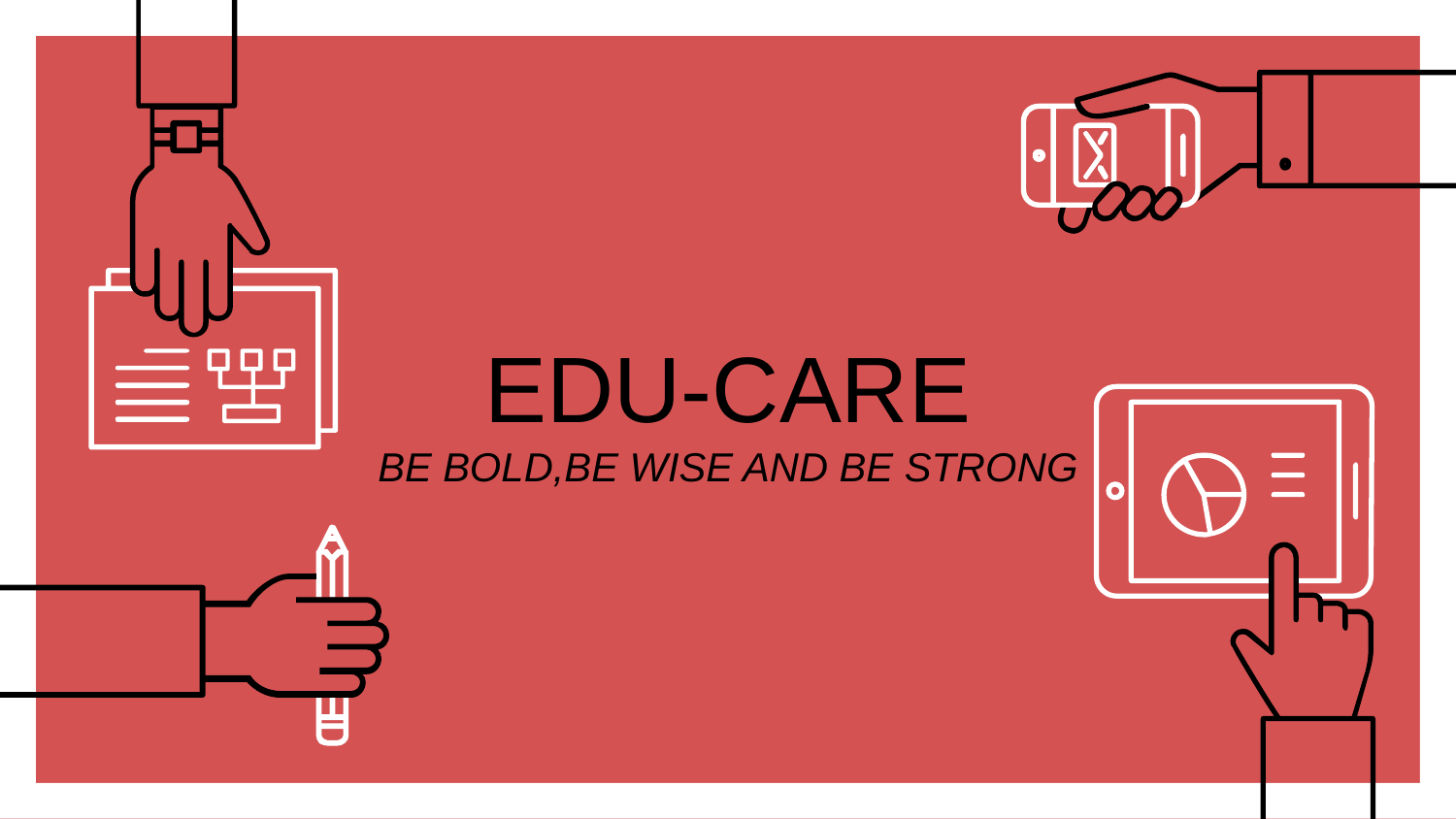

# EDU-CARE BE BOLD,BE WISE AND BE STRONG